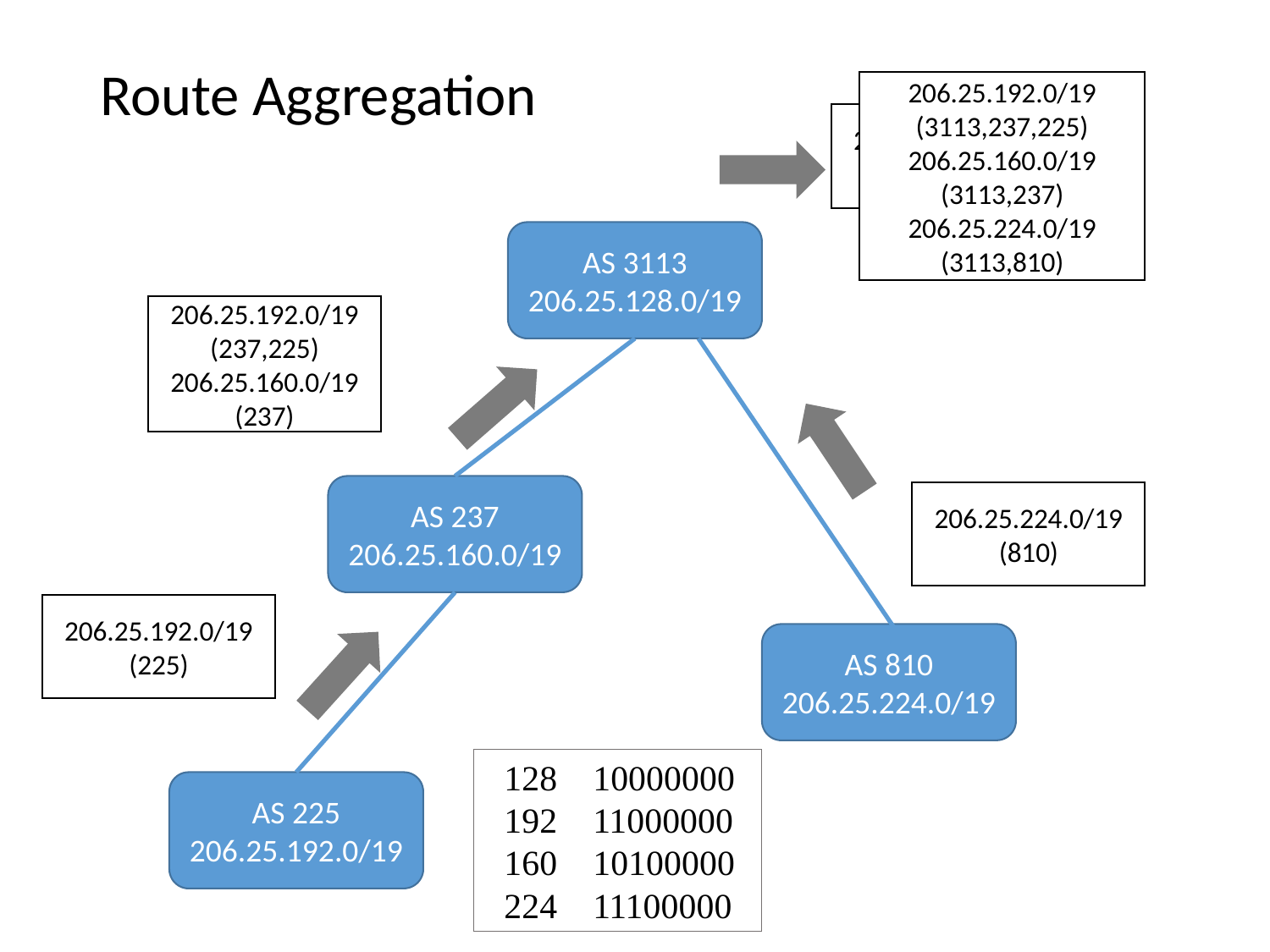

# Route Aggregation
206.25.192.0/19
(3113,237,225)
206.25.160.0/19
(3113,237)
206.25.224.0/19
(3113,810)
206.25.128.0/17
(3113)

AS 3113
206.25.128.0/19
206.25.192.0/19
(237,225)
206.25.160.0/19
(237)

AS 237
206.25.160.0/19
206.25.224.0/19
(810)
206.25.192.0/19
(225)
AS 810
206.25.224.0/19

  128    10000000
  192    11000000
  160    10100000
  224    11100000
AS 225
206.25.192.0/19